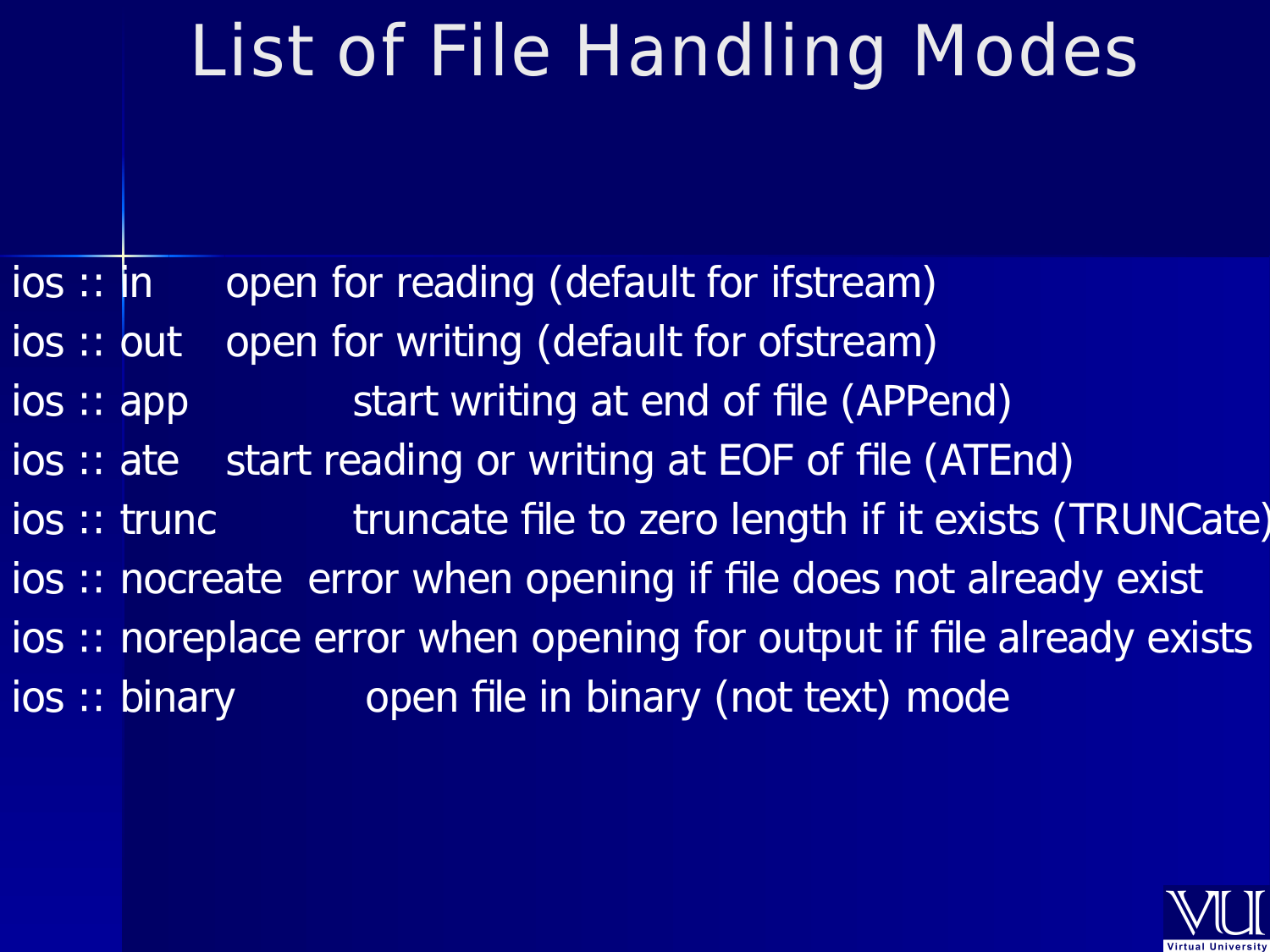

# List of File Handling Modes
ios :: in 	   open for reading (default for ifstream)
ios :: out	   open for writing (default for ofstream)
ios :: app	   start writing at end of file (APPend)
ios :: ate	   start reading or writing at EOF of file (ATEnd)
ios :: trunc	   truncate file to zero length if it exists (TRUNCate)
ios :: nocreate  error when opening if file does not already exist
ios :: noreplace error when opening for output if file already exists
ios :: binary	    open file in binary (not text) mode